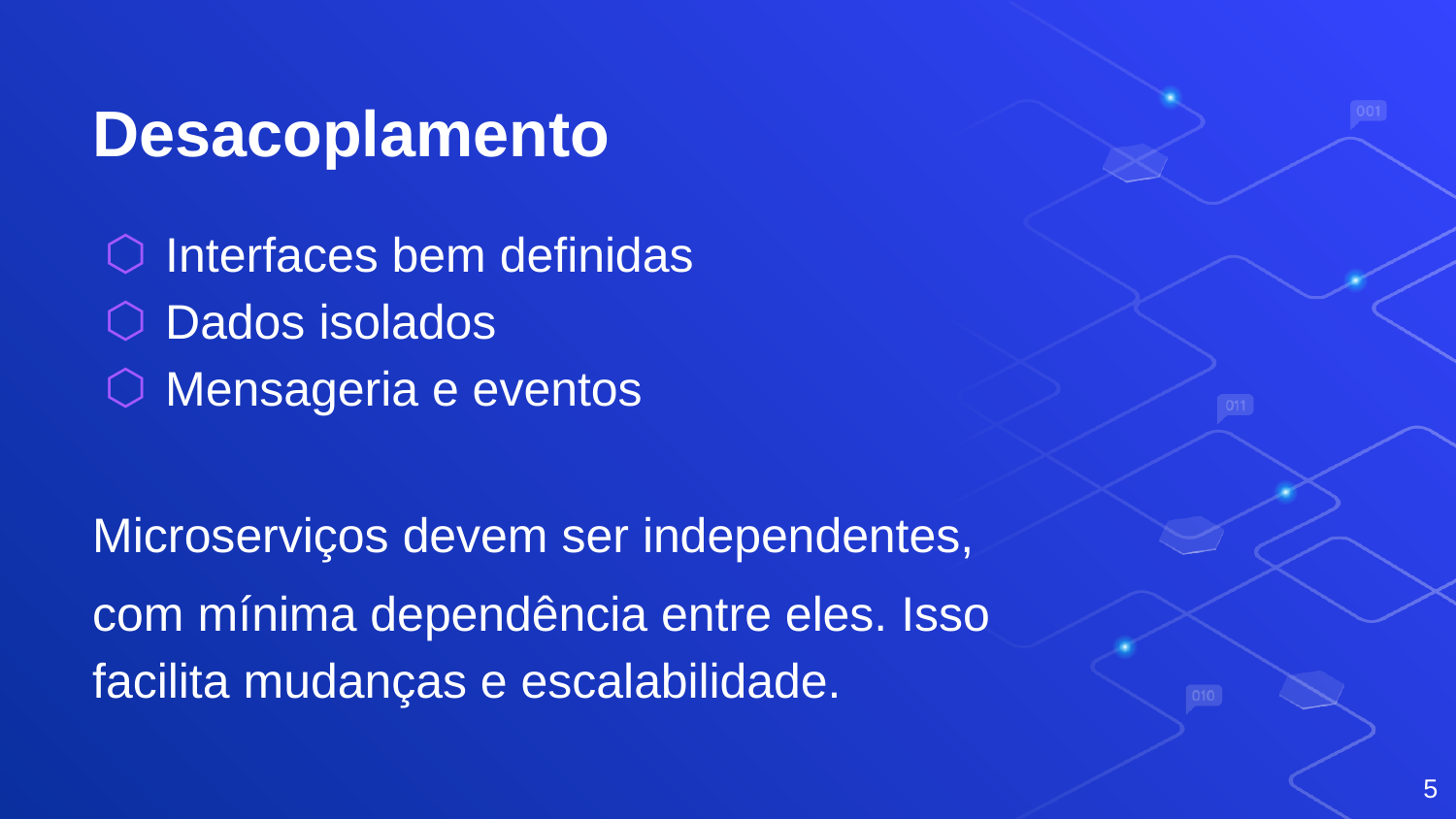

# Desacoplamento
Interfaces bem definidas
Dados isolados
Mensageria e eventos
Microserviços devem ser independentes,
com mínima dependência entre eles. Isso facilita mudanças e escalabilidade.

5